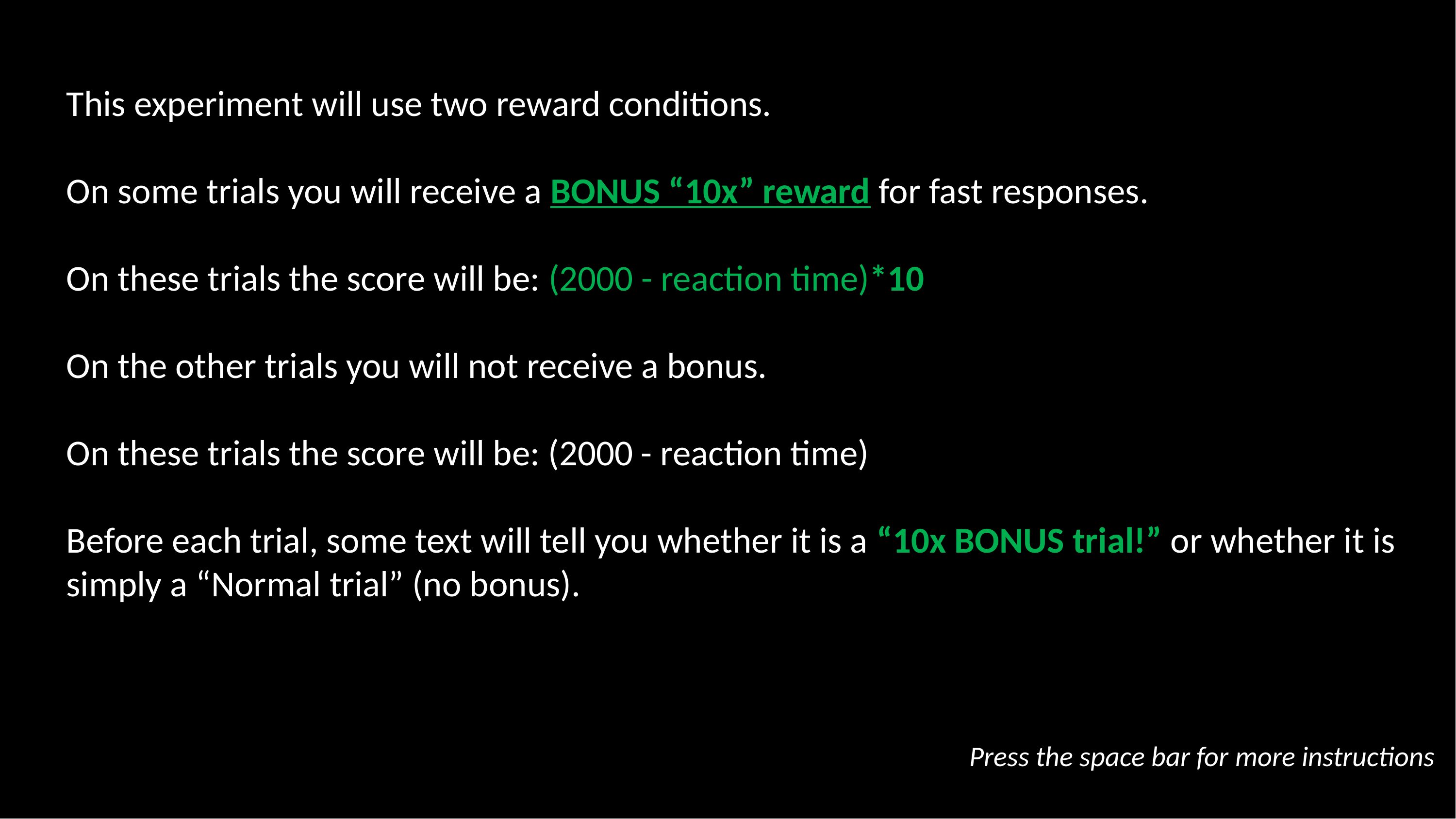

This experiment will use two reward conditions.

On some trials you will receive a BONUS “10x” reward for fast responses.

On these trials the score will be: (2000 - reaction time)*10

On the other trials you will not receive a bonus.

On these trials the score will be: (2000 - reaction time)

Before each trial, some text will tell you whether it is a “10x BONUS trial!” or whether it is simply a “Normal trial” (no bonus).

Press the space bar for more instructions